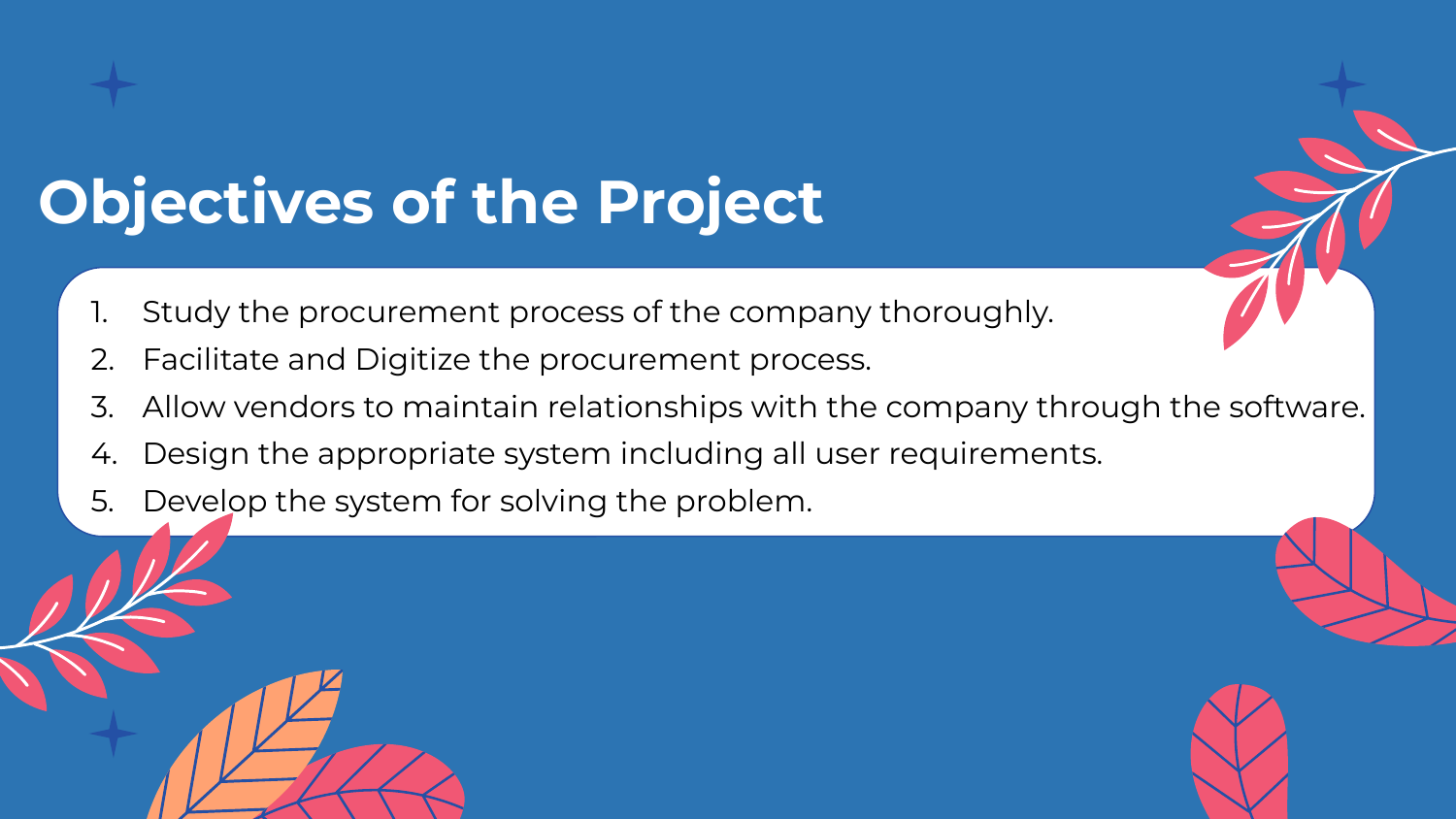

# Objectives of the Project
Study the procurement process of the company thoroughly.
Facilitate and Digitize the procurement process.
Allow vendors to maintain relationships with the company through the software.
Design the appropriate system including all user requirements.
Develop the system for solving the problem.